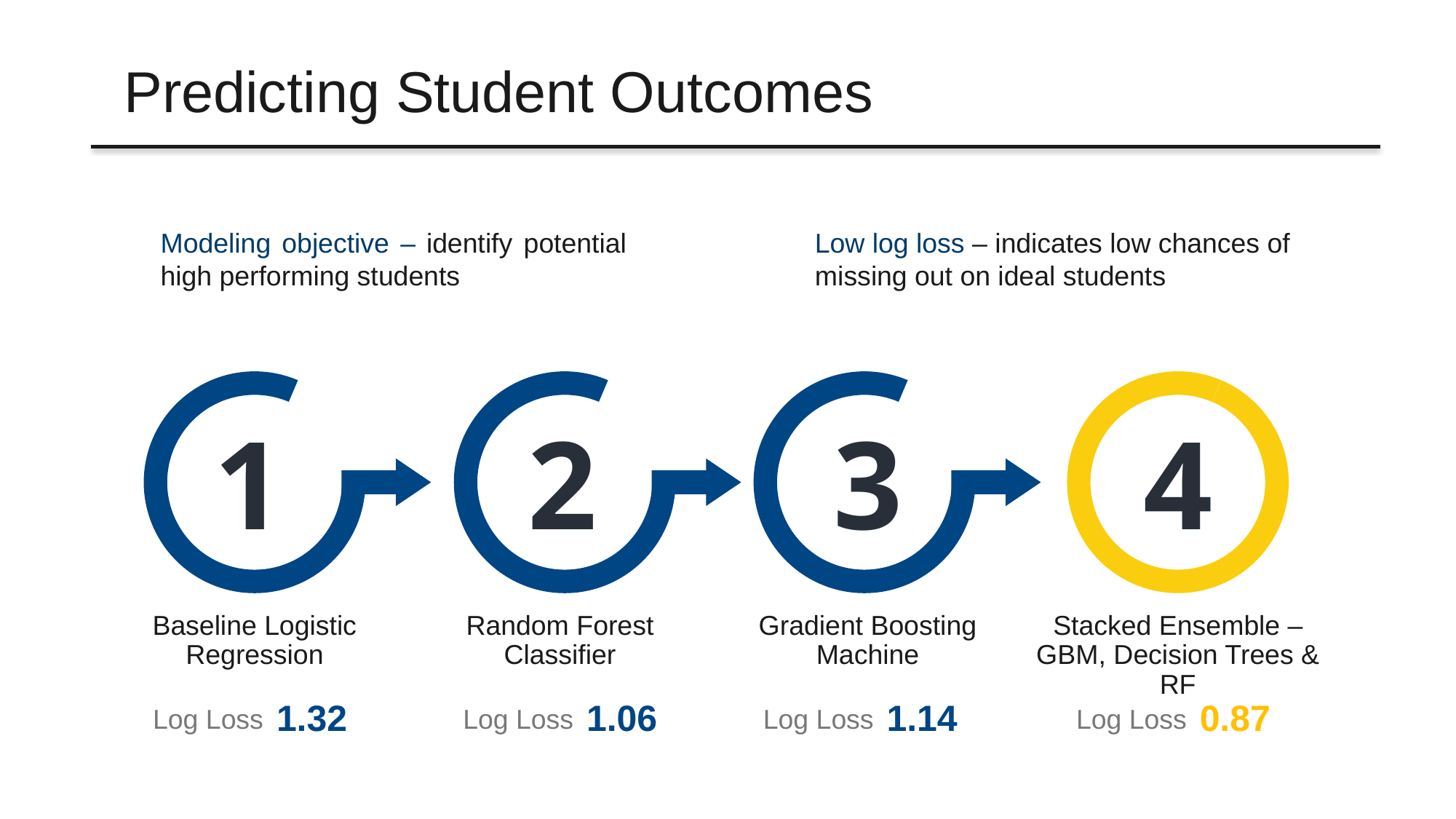

Predicting Student Outcomes
Low log loss – indicates low chances of missing out on ideal students
Modeling objective – identify potential high performing students

1
Baseline Logistic Regression
1.32
Log Loss

2
Random Forest Classifier
1.06
Log Loss

3
Gradient Boosting Machine
1.14
Log Loss

4
Stacked Ensemble – GBM, Decision Trees & RF
0.87
Log Loss